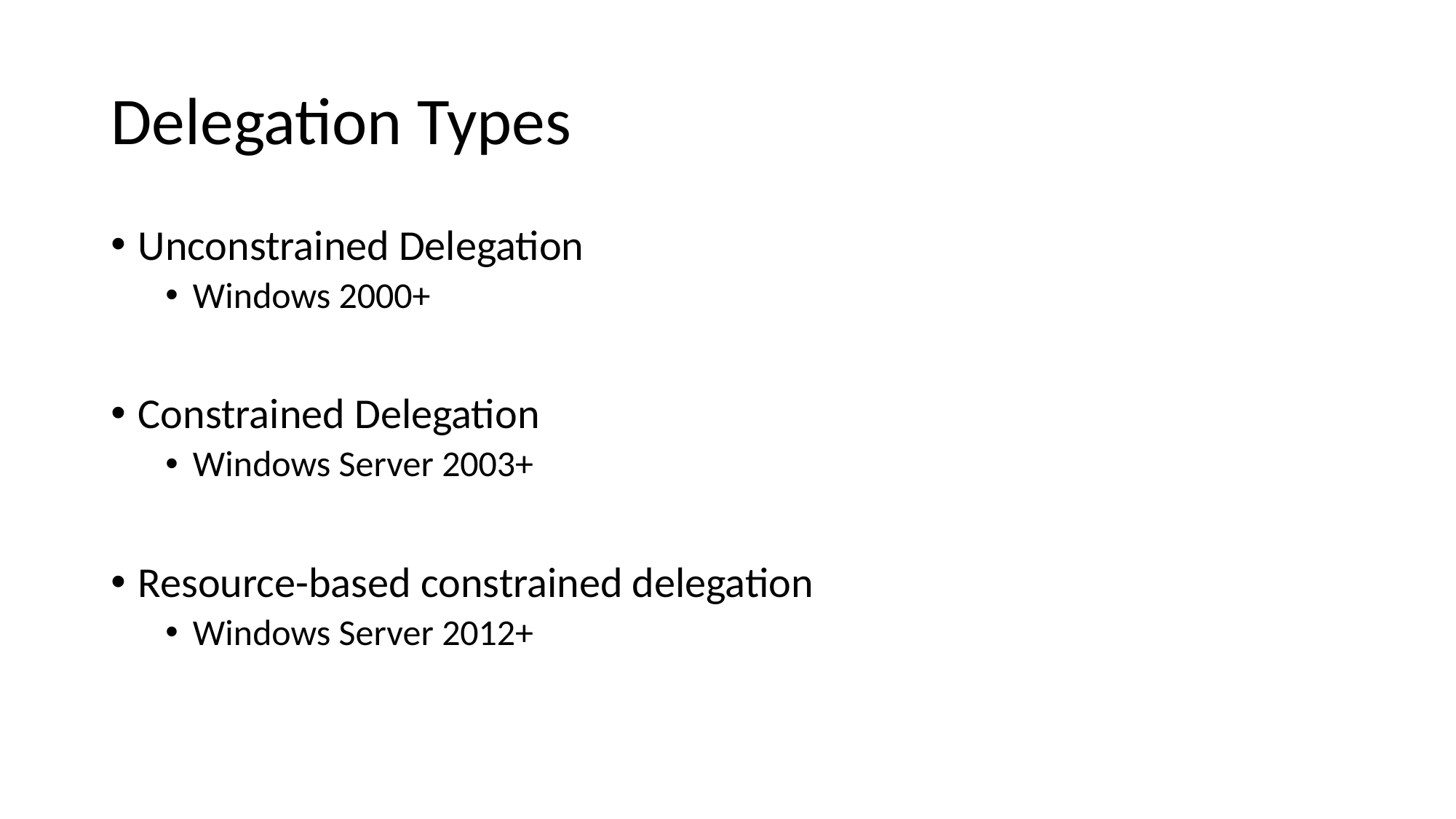

# Delegation Types
Unconstrained Delegation
Windows 2000+

Constrained Delegation
Windows Server 2003+

Resource-based constrained delegation
Windows Server 2012+